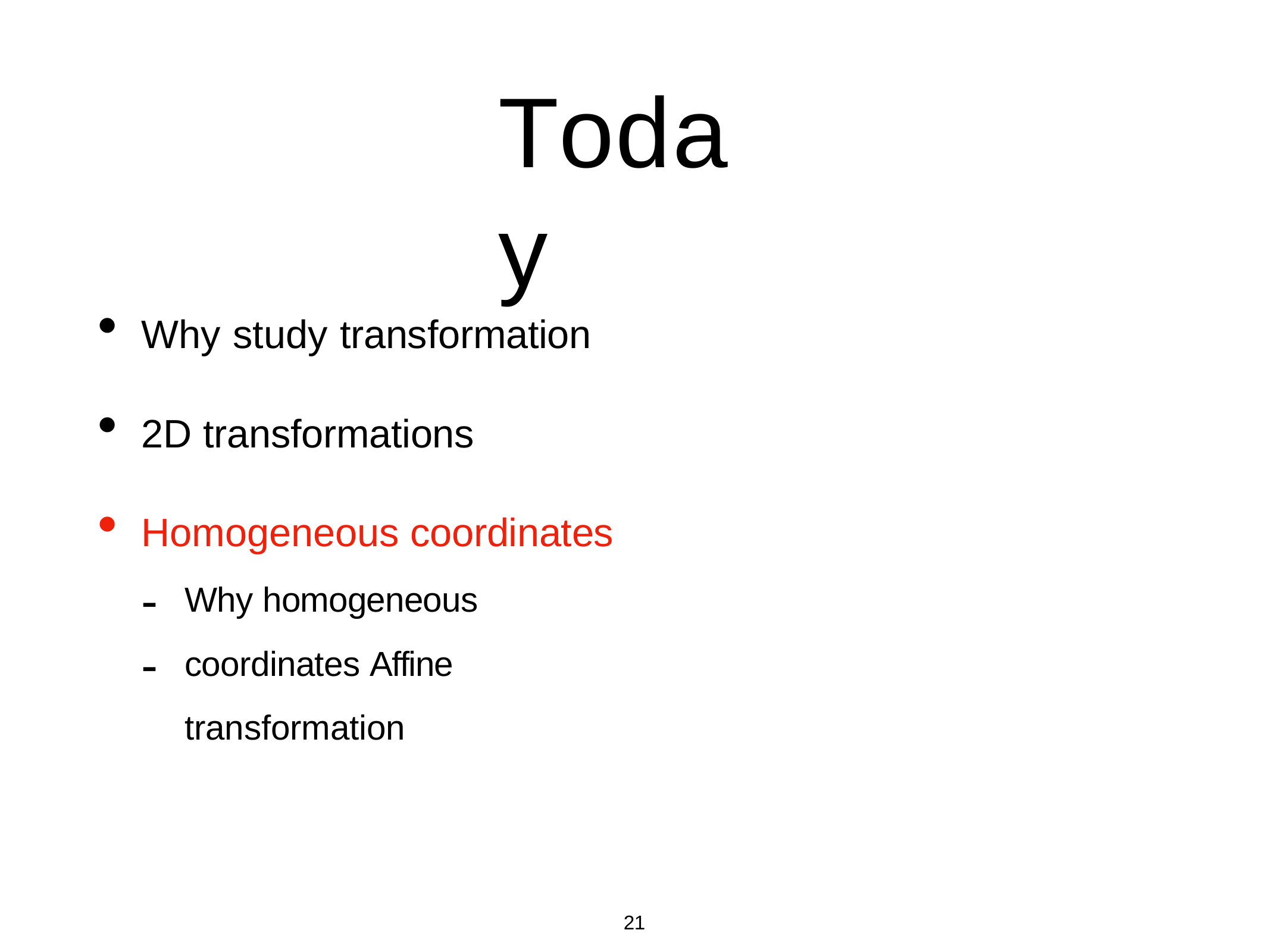

# Today
Why study transformation
2D transformations
Homogeneous coordinates
Why homogeneous coordinates Affine transformation
-
-
21